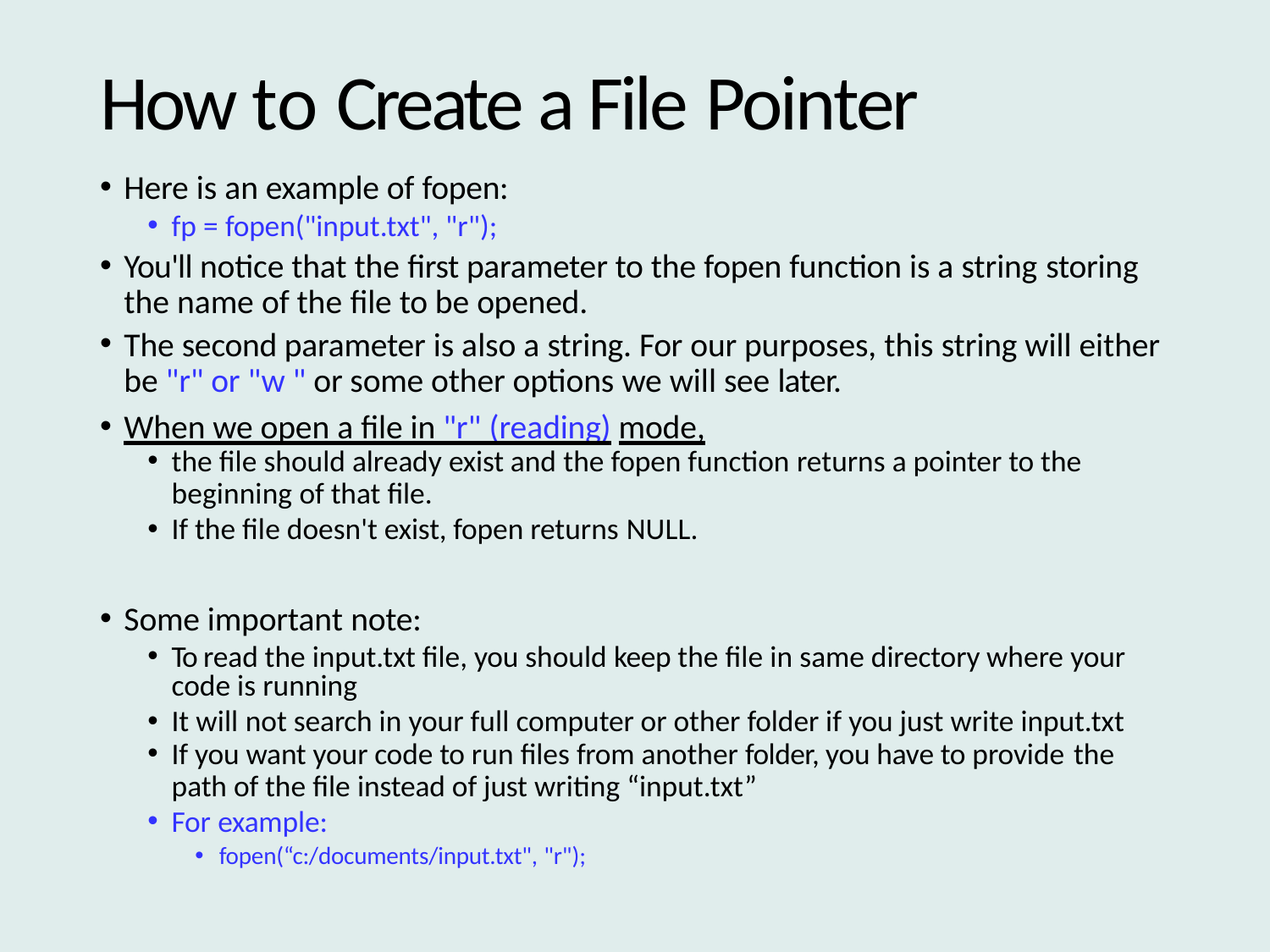

# How to Create a File Pointer
Here is an example of fopen:
fp = fopen("input.txt", "r");
You'll notice that the first parameter to the fopen function is a string storing
the name of the file to be opened.
The second parameter is also a string. For our purposes, this string will either
be "r" or "w " or some other options we will see later.
When we open a file in "r" (reading) mode,
the file should already exist and the fopen function returns a pointer to the
beginning of that file.
If the file doesn't exist, fopen returns NULL.

Some important note:
To read the input.txt file, you should keep the file in same directory where your  code is running
It will not search in your full computer or other folder if you just write input.txt
If you want your code to run files from another folder, you have to provide the
path of the file instead of just writing “input.txt”
For example:
fopen(“c:/documents/input.txt", "r");